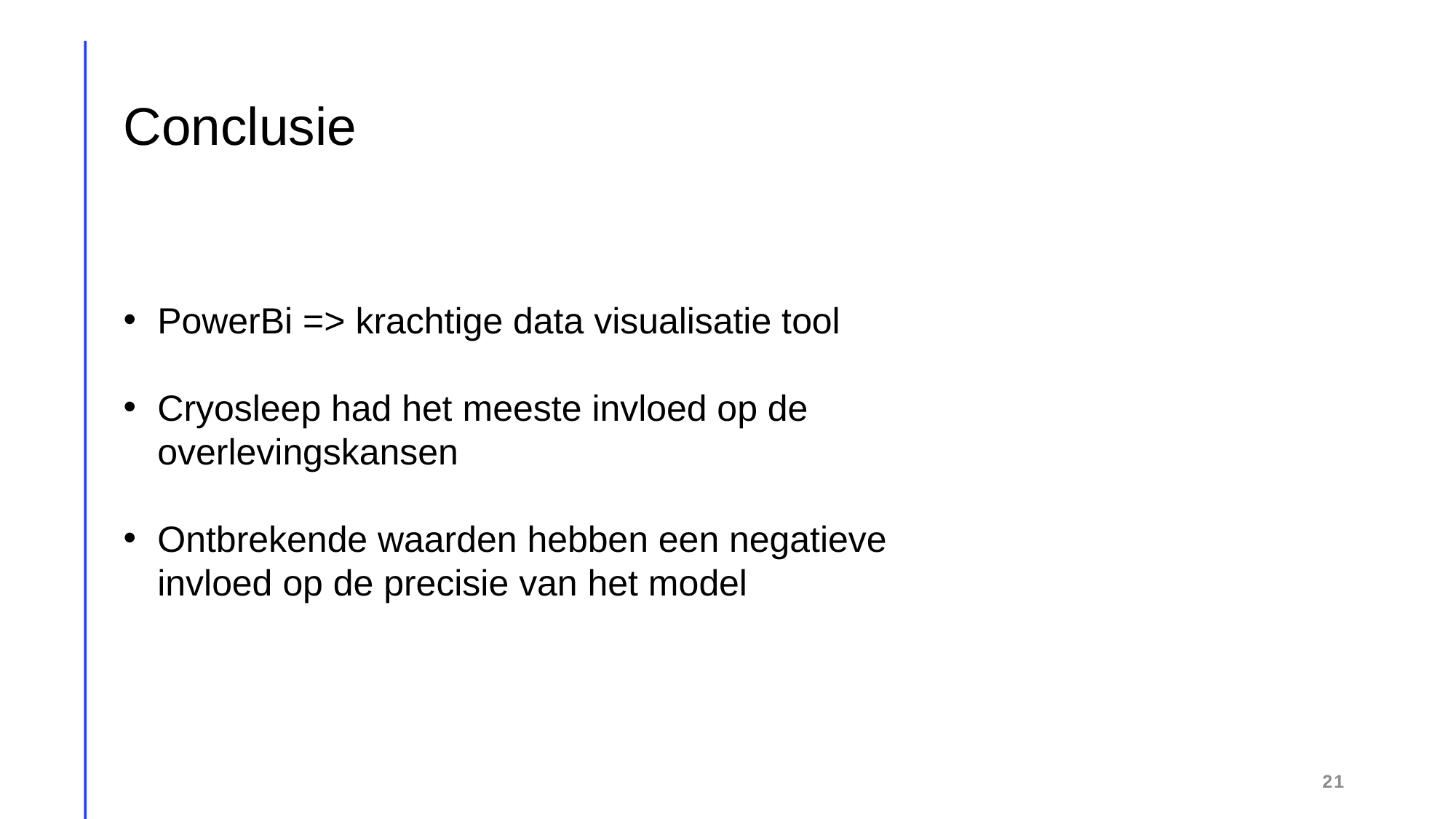

# Conclusie
PowerBi => krachtige data visualisatie tool

Cryosleep had het meeste invloed op de overlevingskansen

Ontbrekende waarden hebben een negatieve invloed op de precisie van het model
21